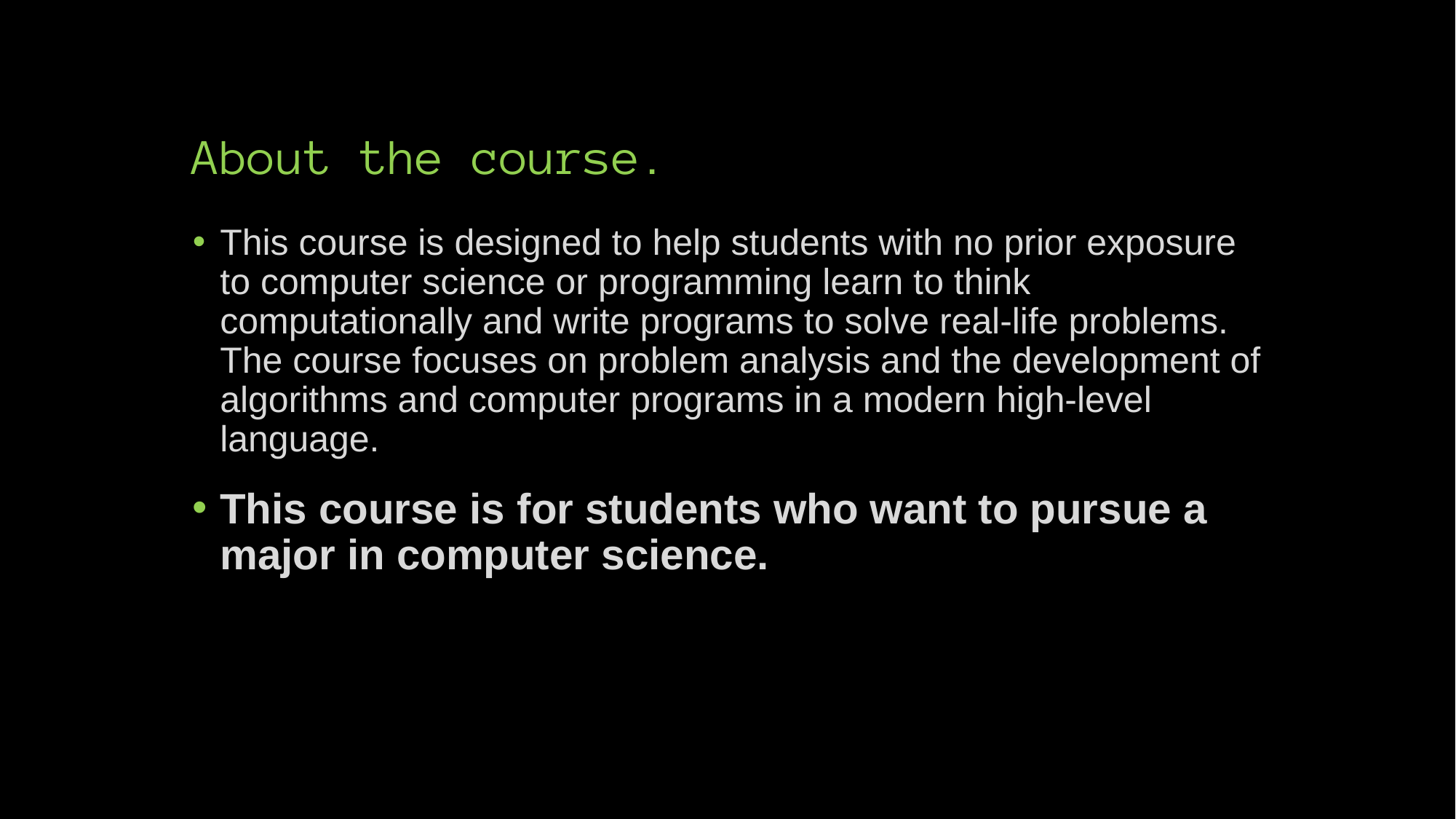

# About the course.
This course is designed to help students with no prior exposure to computer science or programming learn to think computationally and write programs to solve real-life problems. The course focuses on problem analysis and the development of algorithms and computer programs in a modern high-level language.
This course is for students who want to pursue a major in computer science.